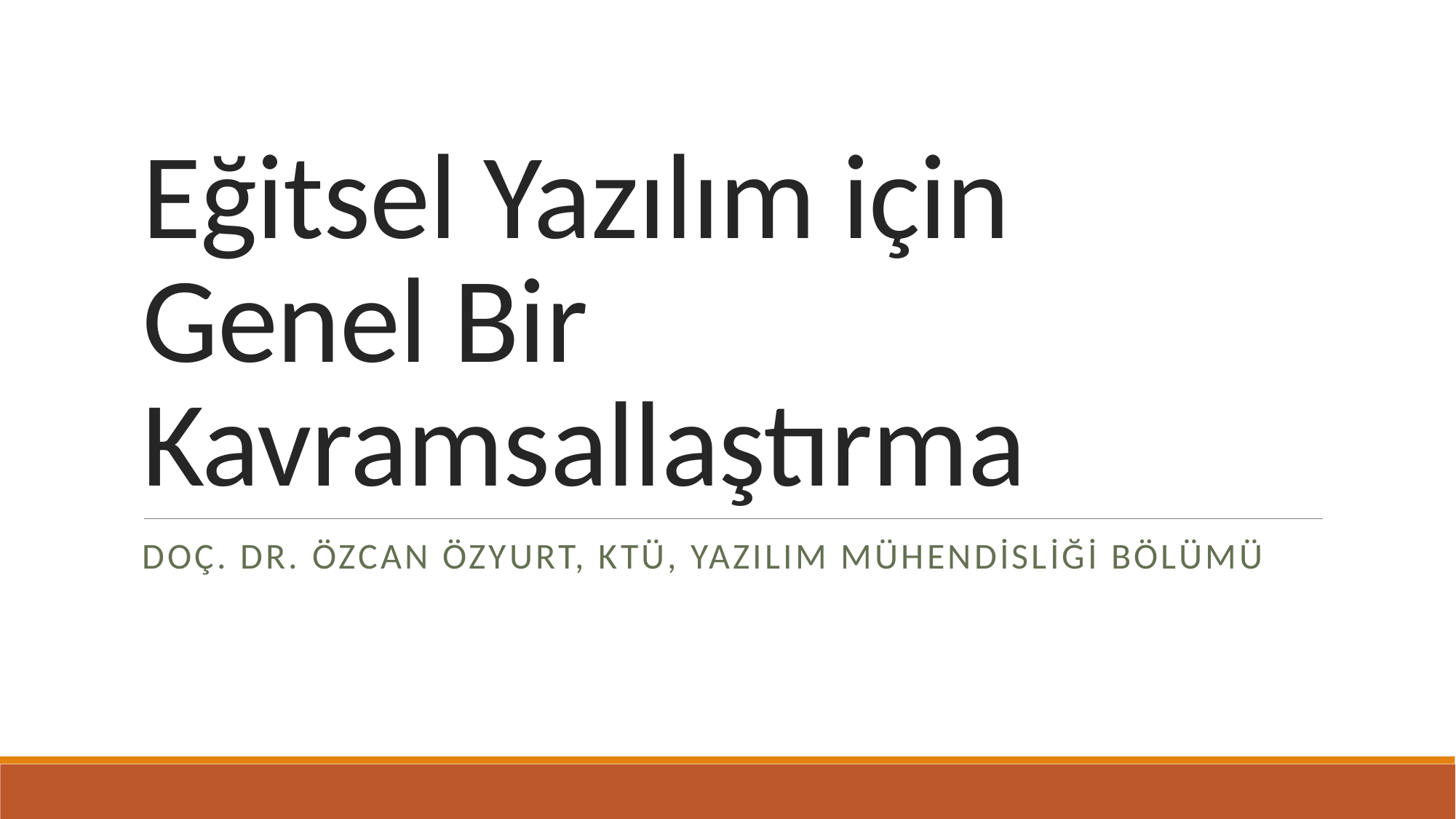

# Eğitsel Yazılım için Genel Bir Kavramsallaştırma
Doç. Dr. Özcan Özyurt, ktü, yazılım mühendisliği bölümü